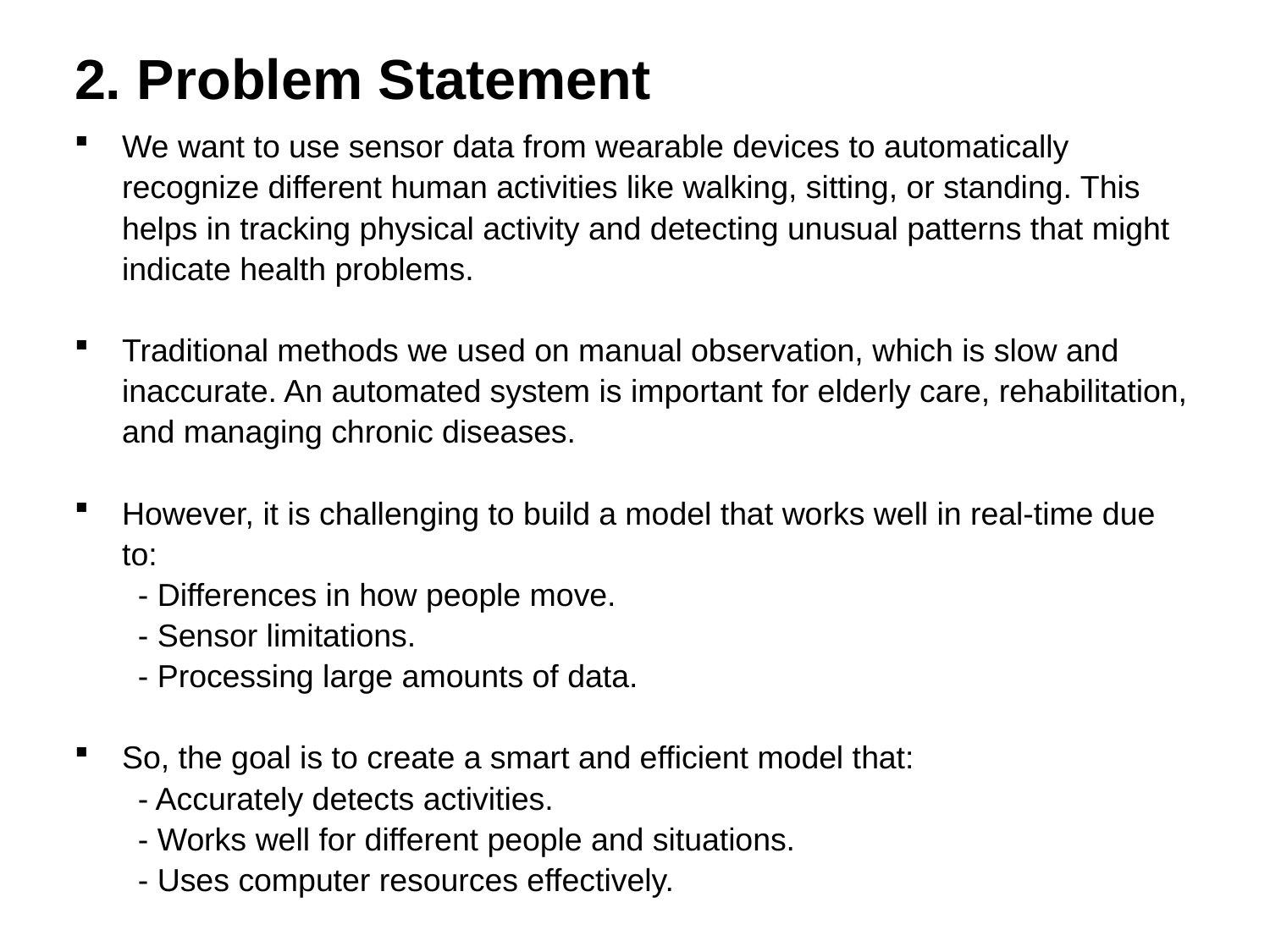

2. Problem Statement
We want to use sensor data from wearable devices to automatically recognize different human activities like walking, sitting, or standing. This helps in tracking physical activity and detecting unusual patterns that might indicate health problems.

Traditional methods we used on manual observation, which is slow and inaccurate. An automated system is important for elderly care, rehabilitation, and managing chronic diseases.

However, it is challenging to build a model that works well in real-time due to:
- Differences in how people move.
- Sensor limitations.
- Processing large amounts of data.

So, the goal is to create a smart and efficient model that:
- Accurately detects activities.
- Works well for different people and situations.
- Uses computer resources effectively.